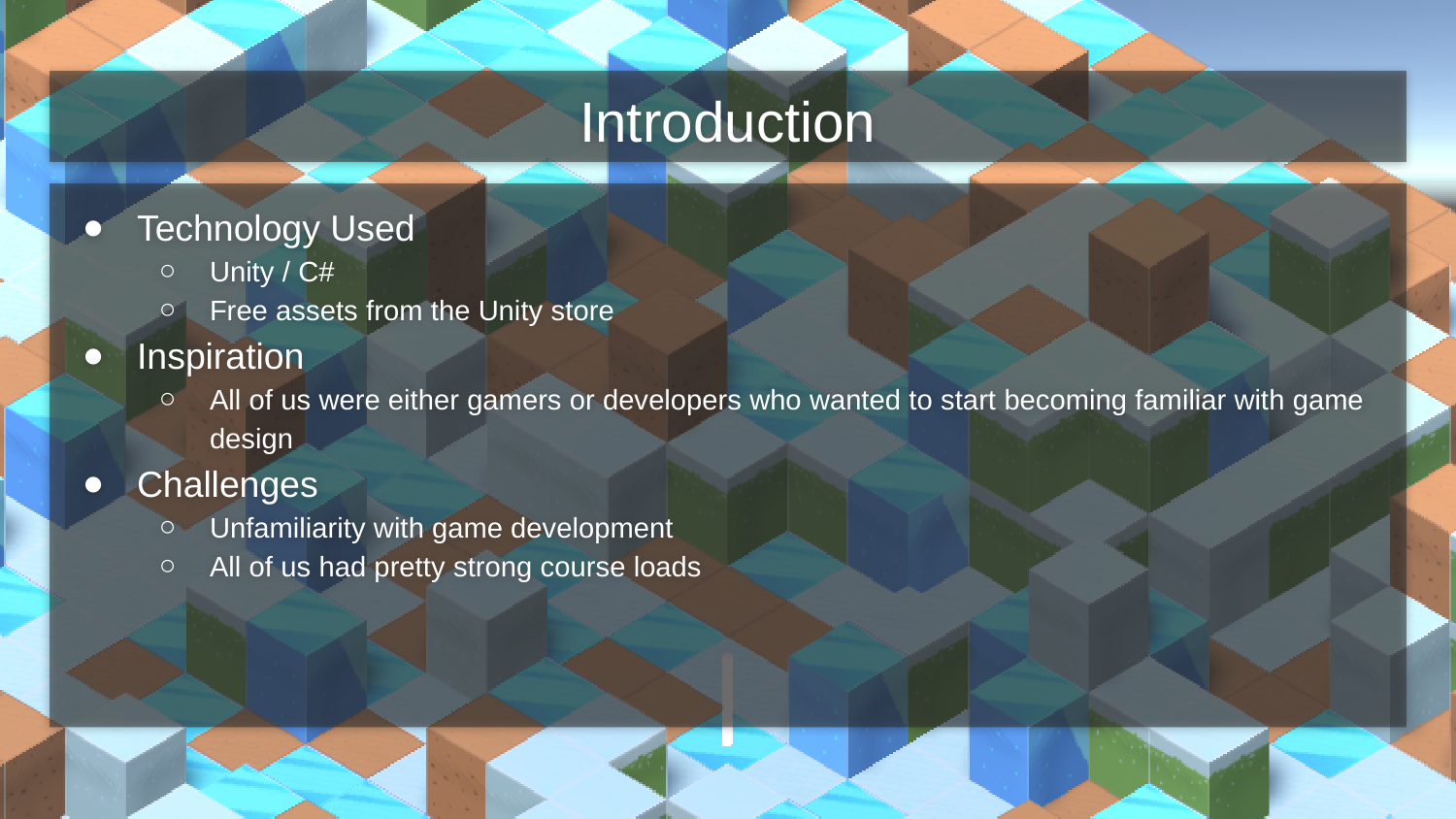

# Introduction
Technology Used
Unity / C#
Free assets from the Unity store
Inspiration
All of us were either gamers or developers who wanted to start becoming familiar with game design
Challenges
Unfamiliarity with game development
All of us had pretty strong course loads